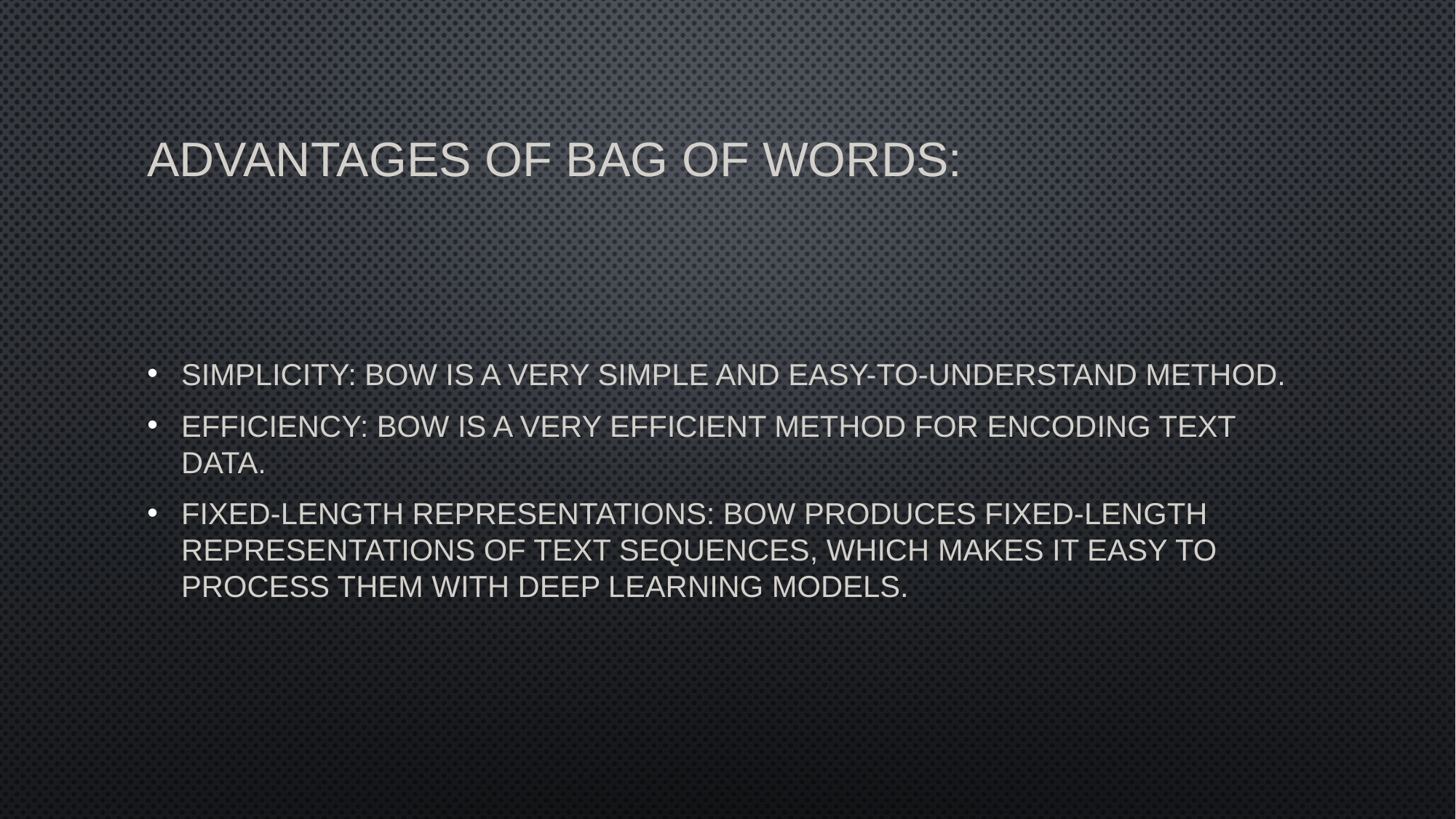

# Advantages of Bag of Words:
Simplicity: BoW is a very simple and easy-to-understand method.
Efficiency: BoW is a very efficient method for encoding text data.
Fixed-length representations: BoW produces fixed-length representations of text sequences, which makes it easy to process them with deep learning models.